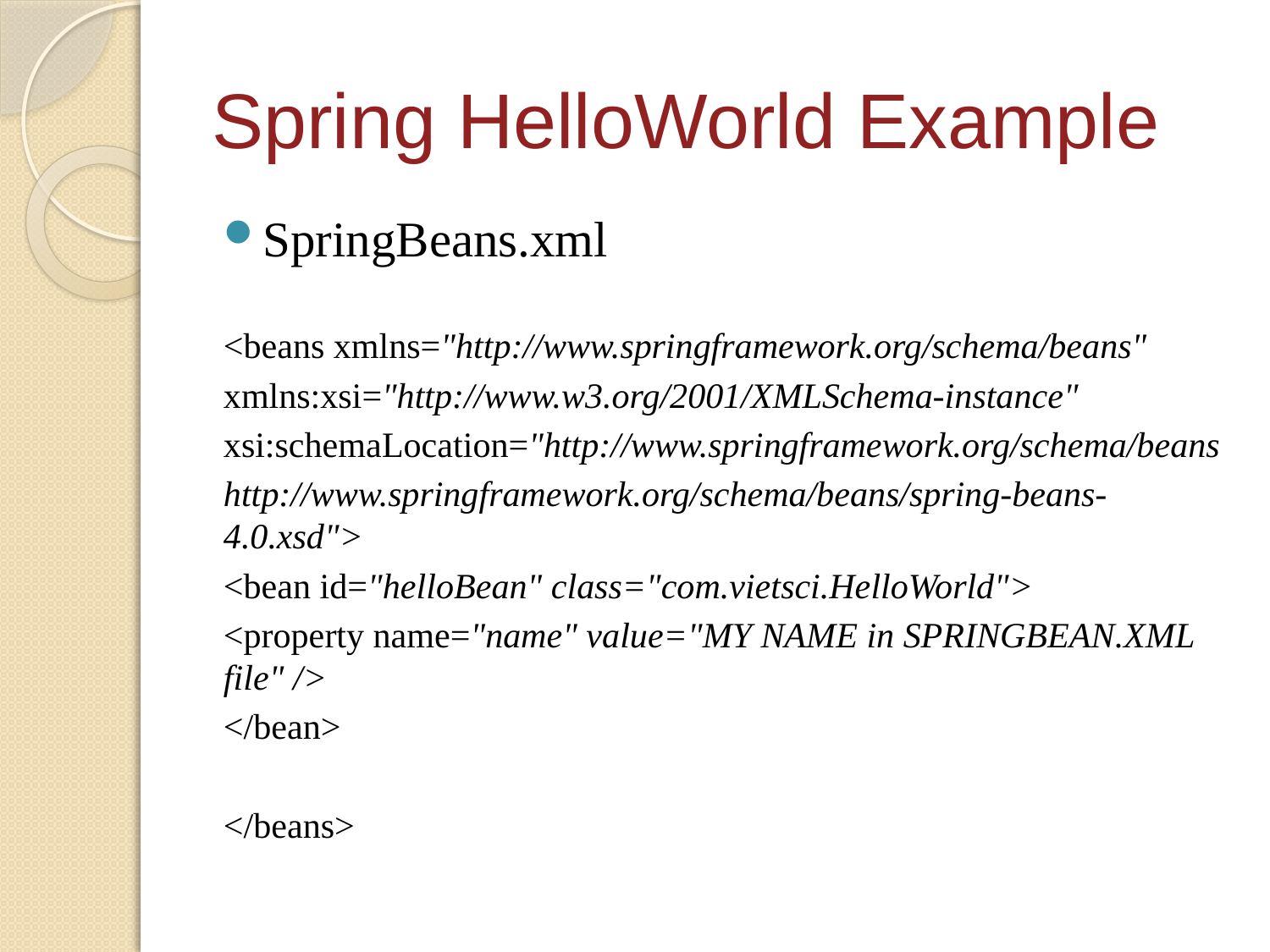

# Spring HelloWorld Example
SpringBeans.xml

<beans xmlns="http://www.springframework.org/schema/beans"
xmlns:xsi="http://www.w3.org/2001/XMLSchema-instance"
xsi:schemaLocation="http://www.springframework.org/schema/beans
http://www.springframework.org/schema/beans/spring-beans-4.0.xsd">
<bean id="helloBean" class="com.vietsci.HelloWorld">
<property name="name" value="MY NAME in SPRINGBEAN.XML file" />
</bean>

</beans>